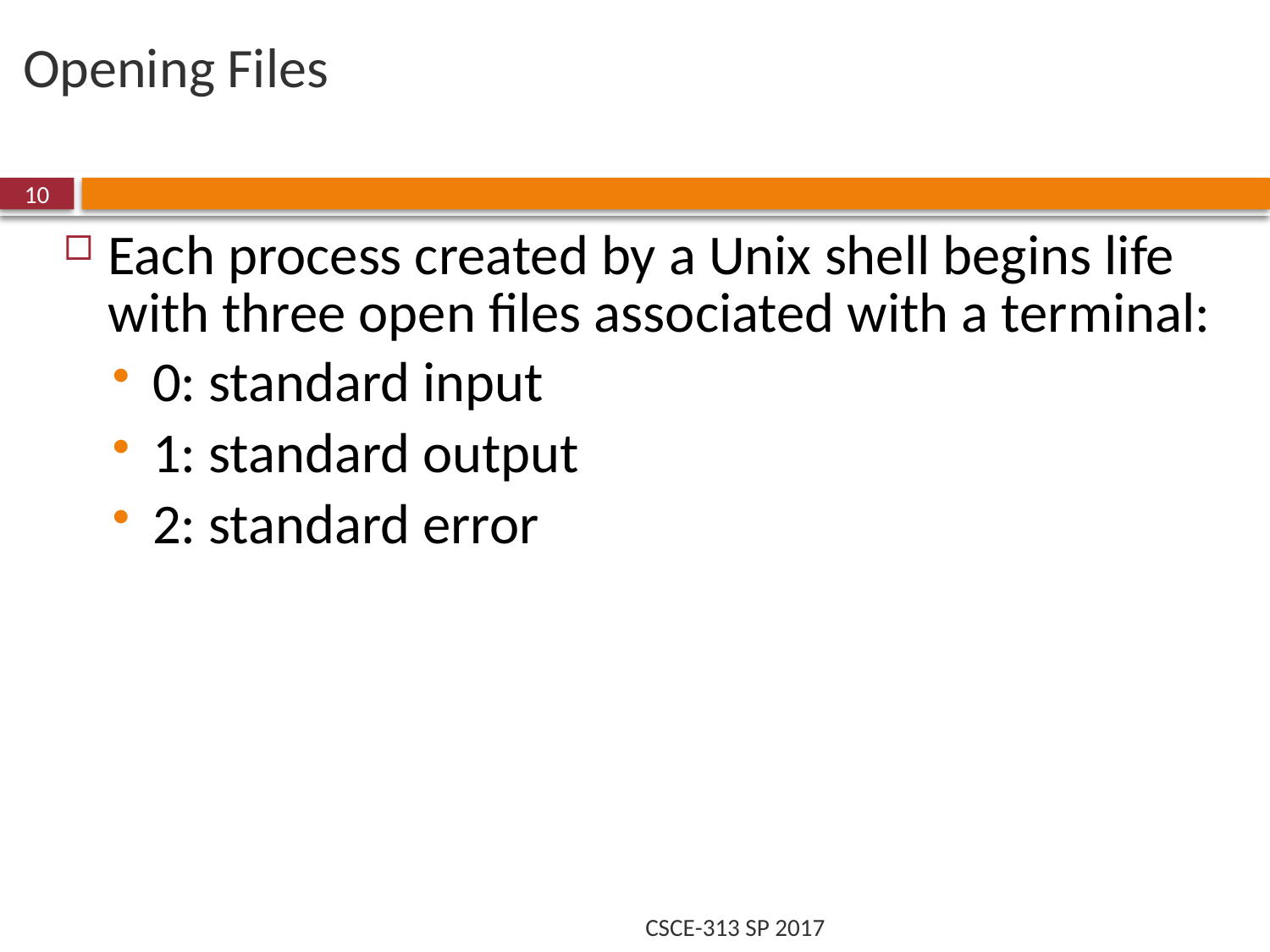

# Opening Files
10
Each process created by a Unix shell begins life with three open files associated with a terminal:
0: standard input
1: standard output
2: standard error
CSCE-313 SP 2017